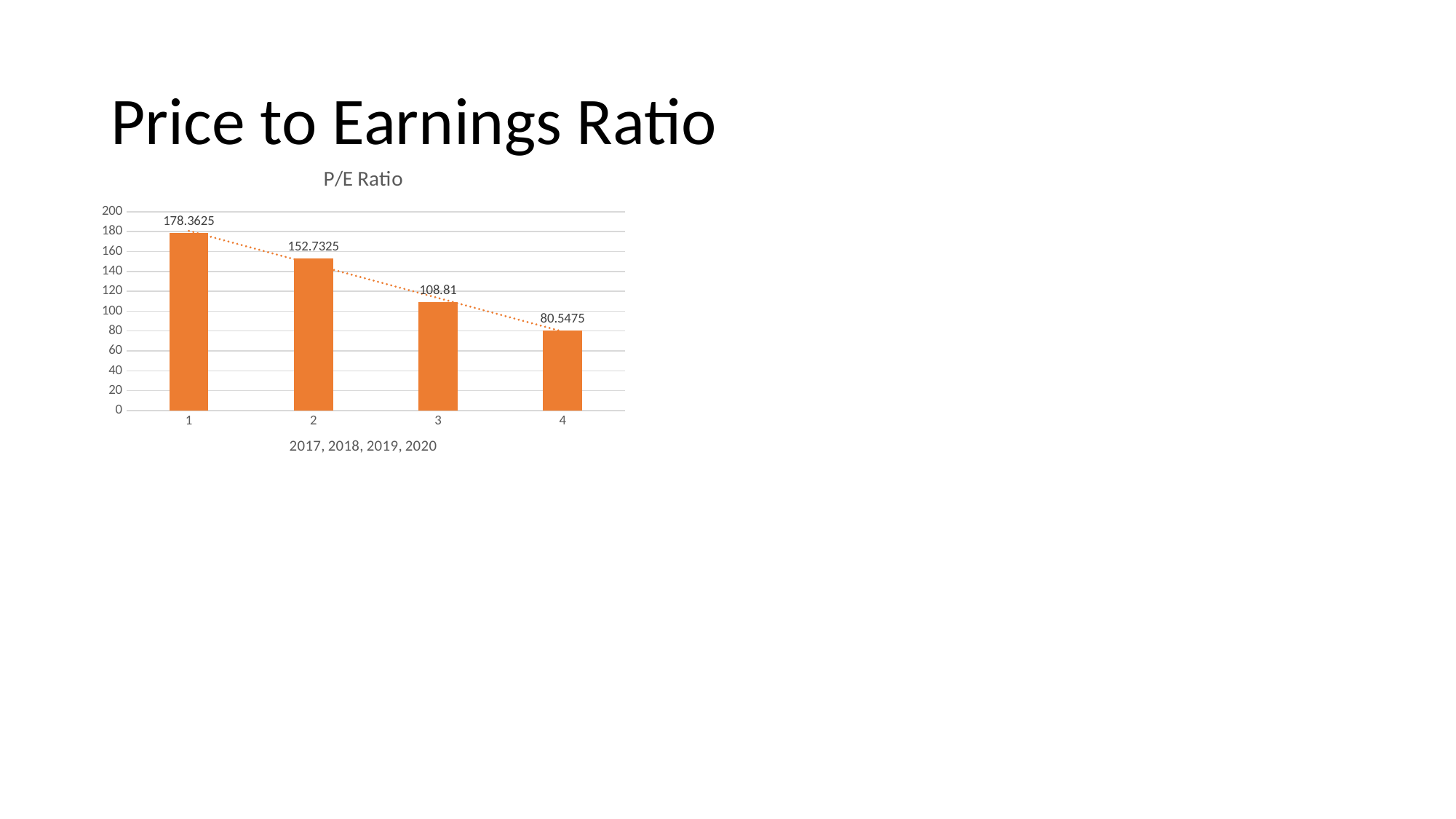

# Price to Earnings Ratio

### Chart:

| Category | P/E Ratio |
|---|---|